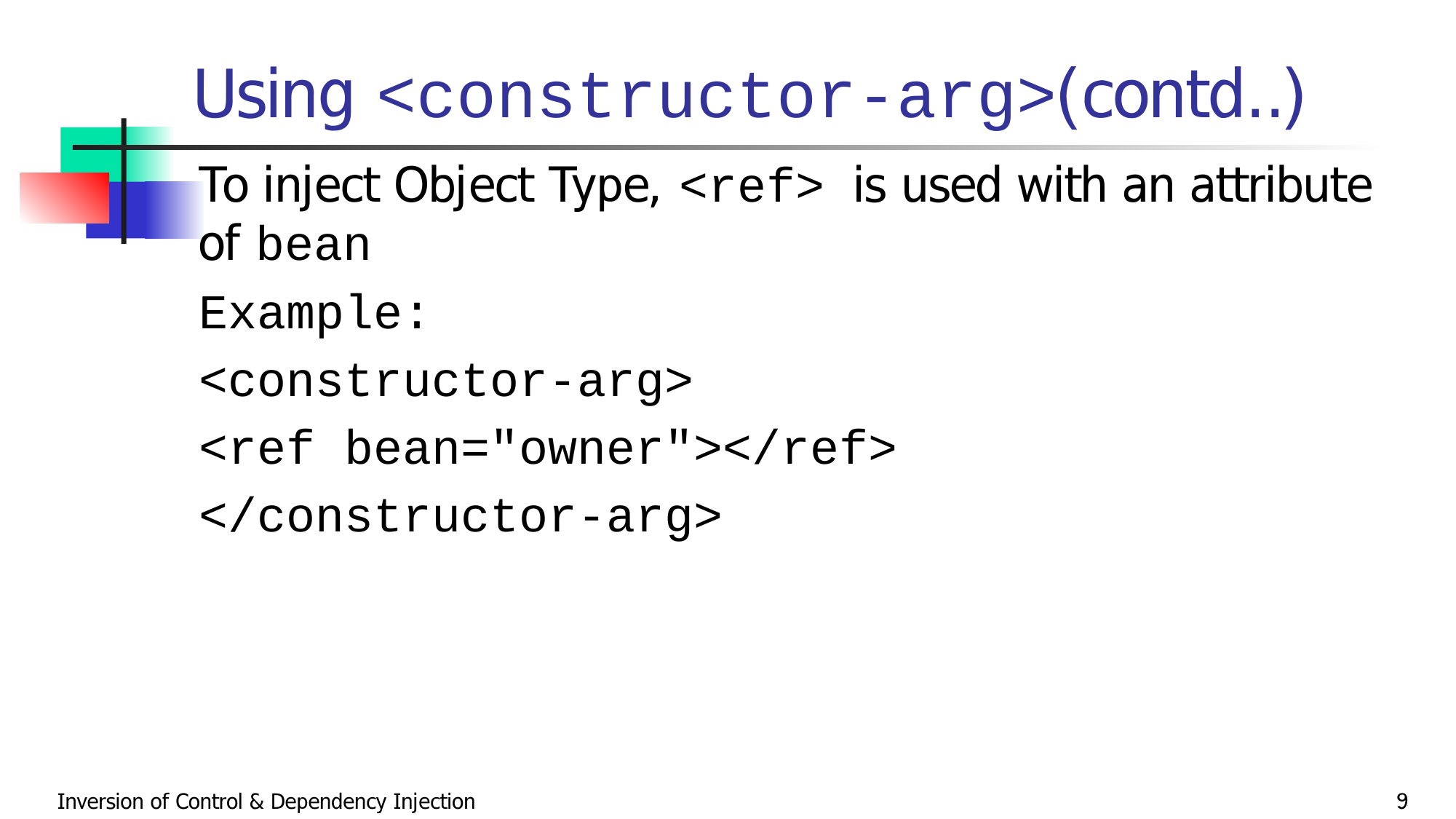

# Using <constructor-arg>(contd..)
To inject Object Type, <ref> is used with an attribute of bean
Example:
<constructor-arg>
<ref bean="owner"></ref>
</constructor-arg>
Inversion of Control & Dependency Injection
9